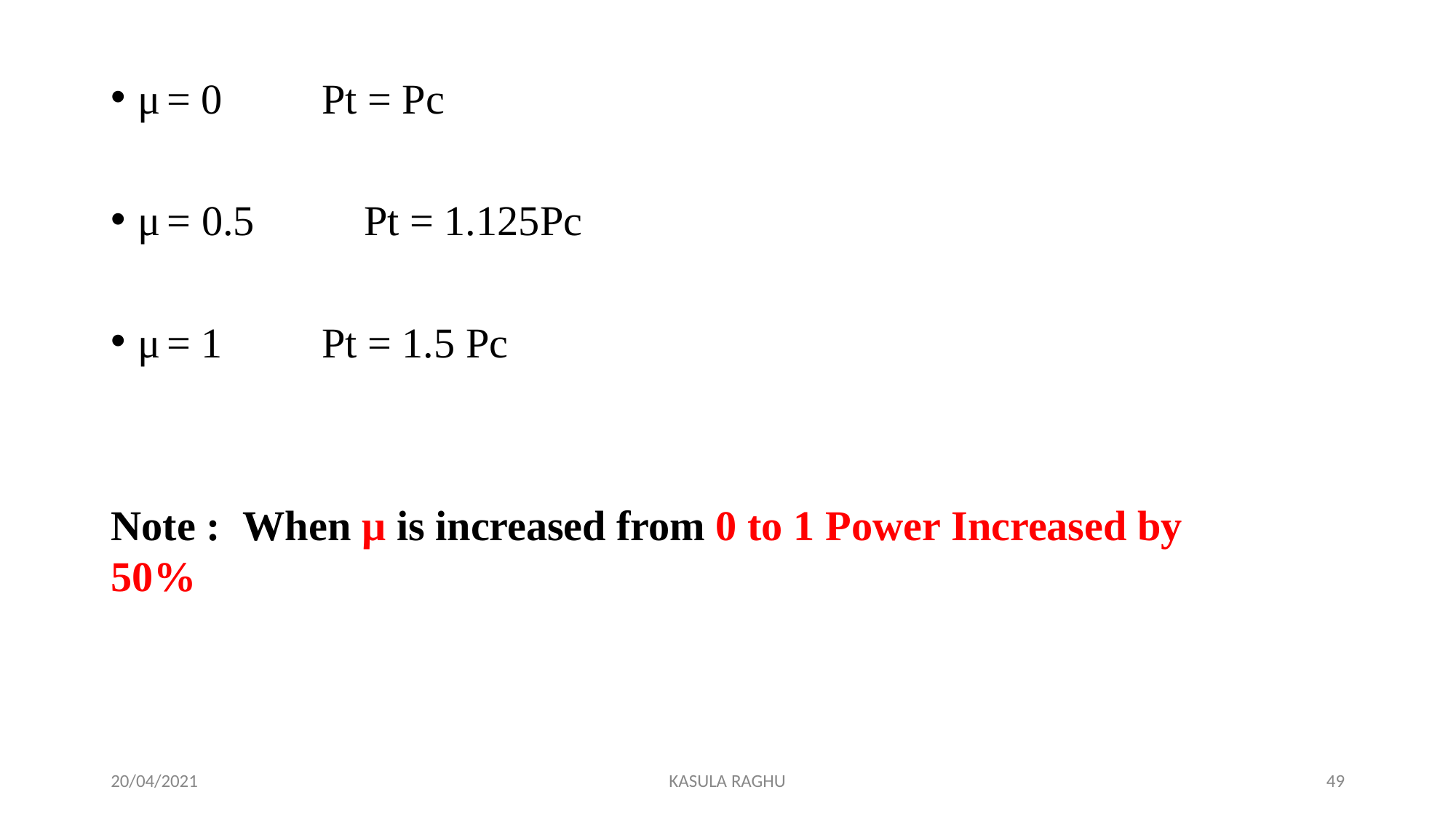

μ	= 0
Pt = Pc
μ	= 0.5
Pt = 1.125Pc
μ	= 1
Pt = 1.5 Pc
Note :	When μ is increased from 0 to 1 Power Increased by 50%
20/04/2021
KASULA RAGHU
49